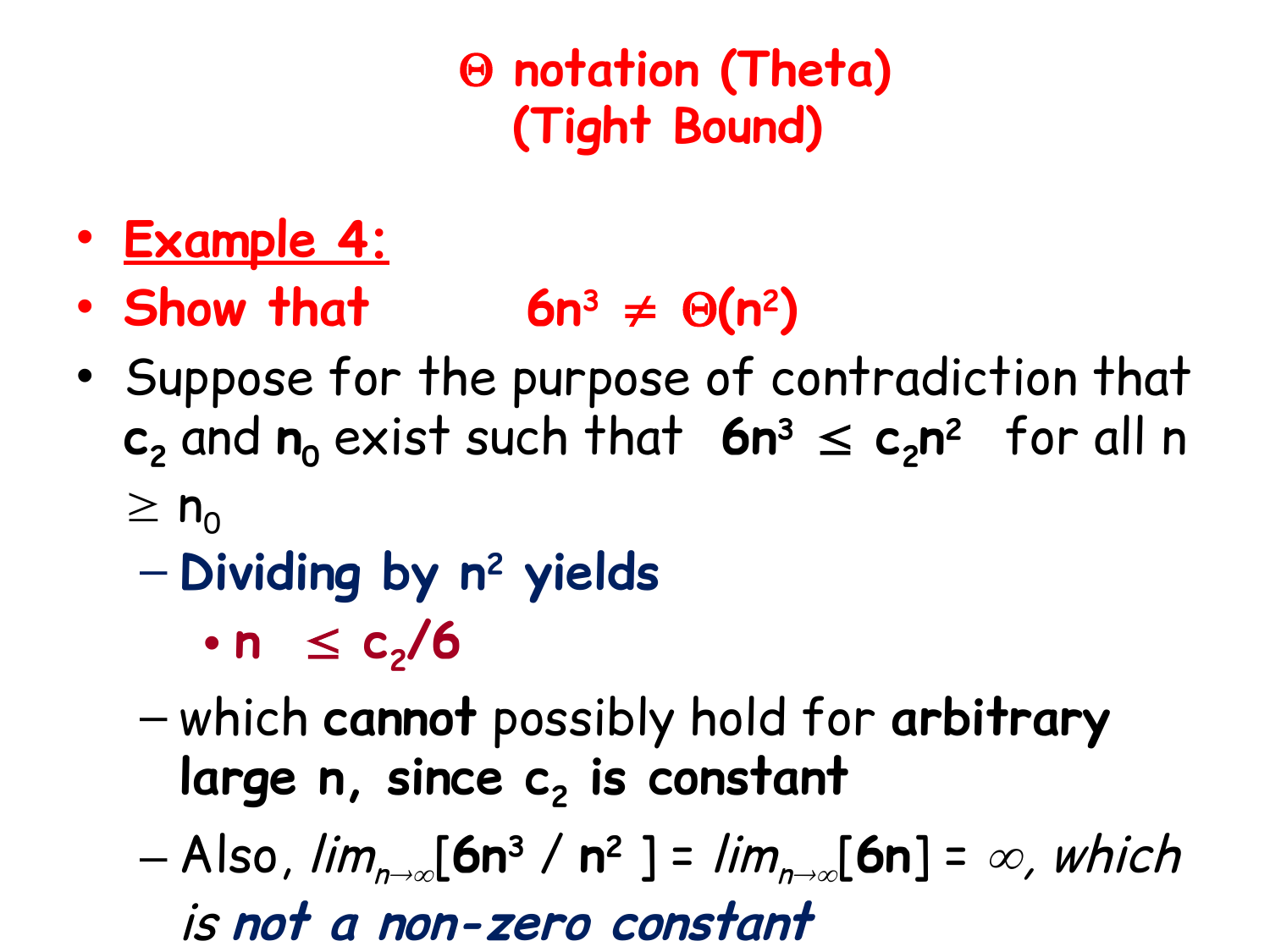

# Θ notation (Theta) (Tight Bound)
Example 4:
Show that 	 6n3 ≠ Θ(n2)
Suppose for the purpose of contradiction that c2 and n0 exist such that  6n3 ≤ c2n2  for all n ≥ n0
Dividing by n2 yields
n  ≤ c2/6
which cannot possibly hold for arbitrary large n, since c2 is constant
Also, limn→∞[6n3 / n2 ] = limn→∞[6n] = ∞, which is not a non-zero constant